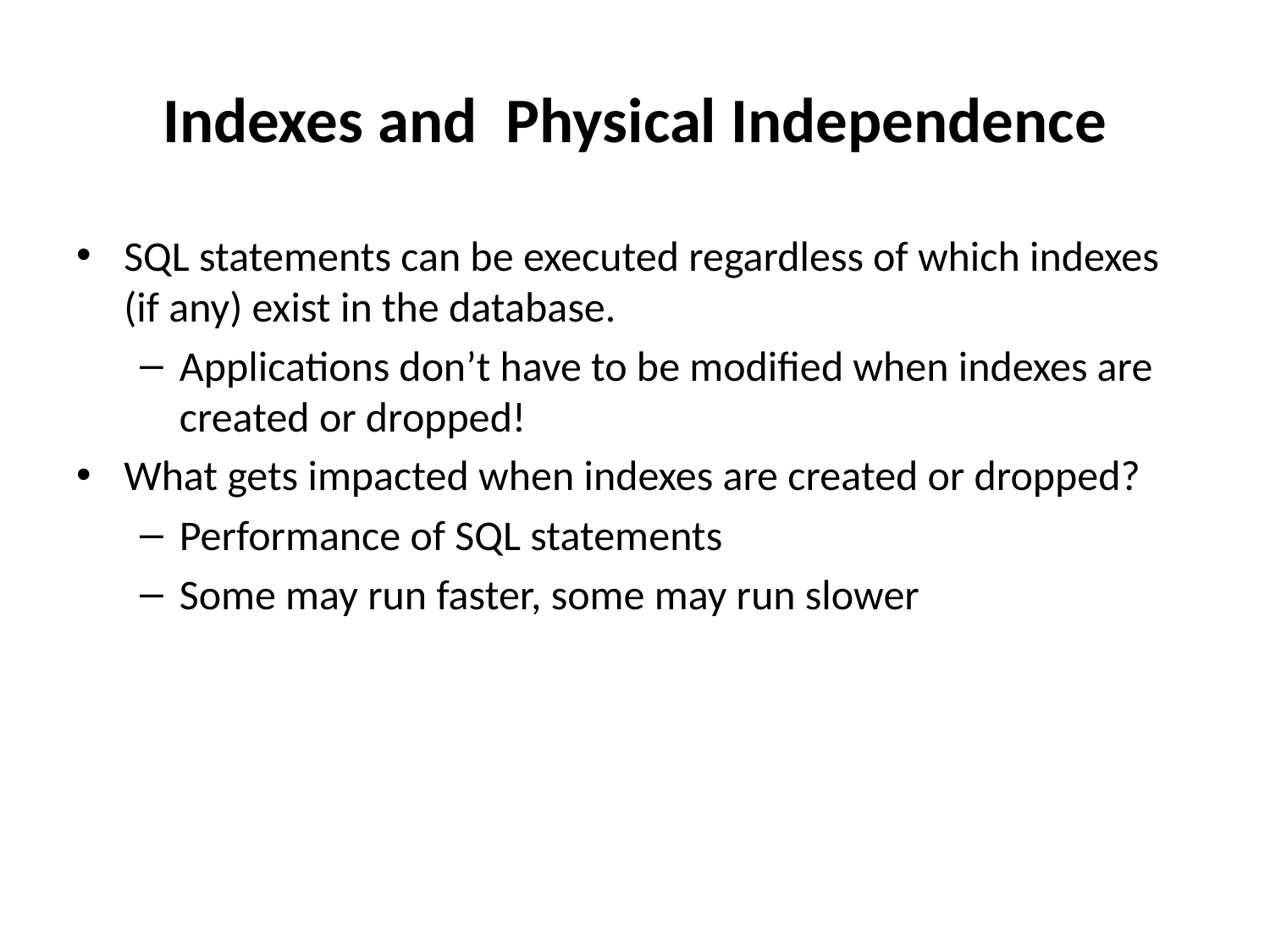

# Indexes and  Physical Independence
SQL statements can be executed regardless of which indexes (if any) exist in the database.
Applications don’t have to be modified when indexes are created or dropped!
What gets impacted when indexes are created or dropped?
Performance of SQL statements
Some may run faster, some may run slower